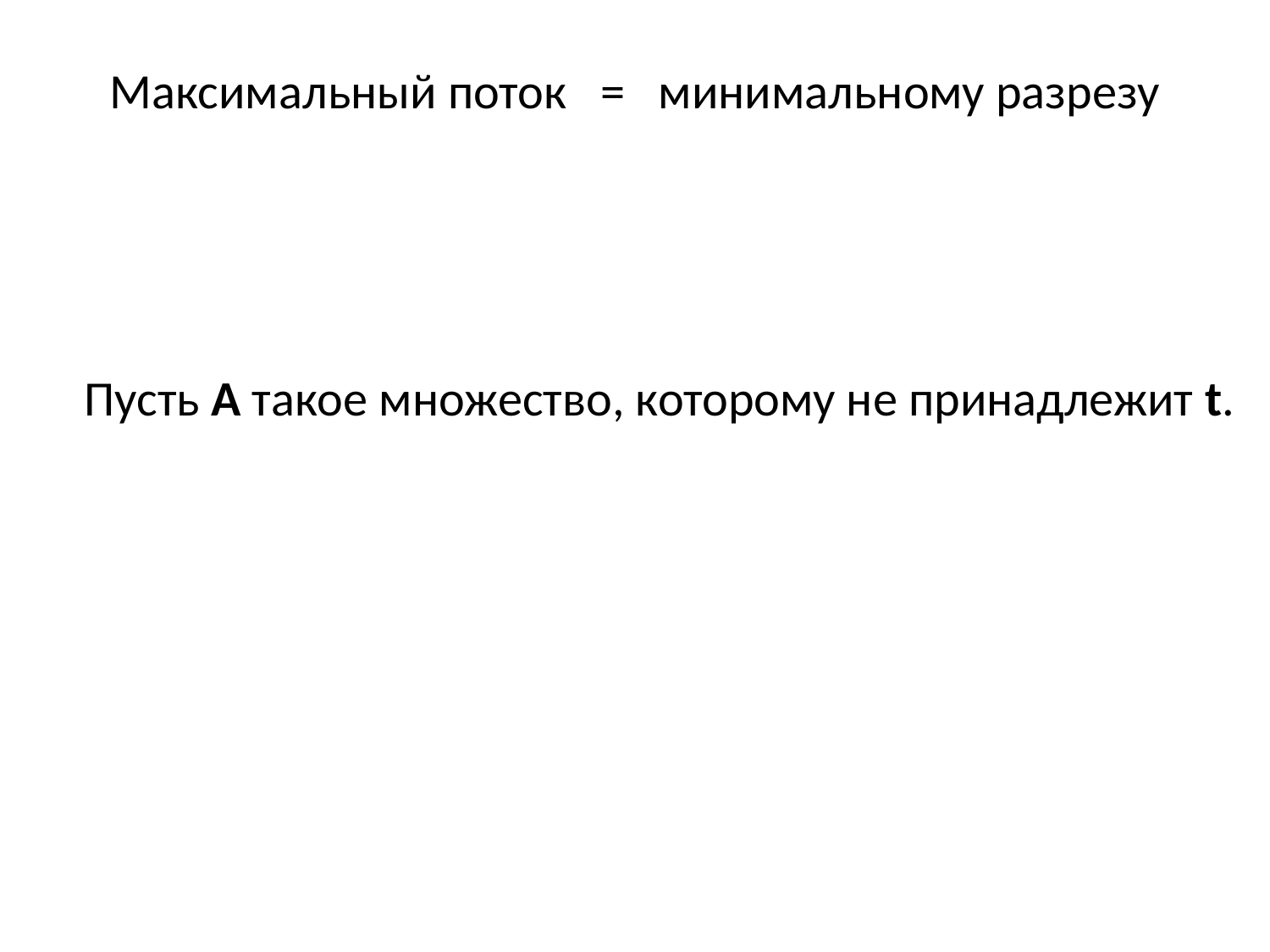

Максимальный поток   =   минимальному разрезу
	Пусть A такое множество, которому не принадлежит t.